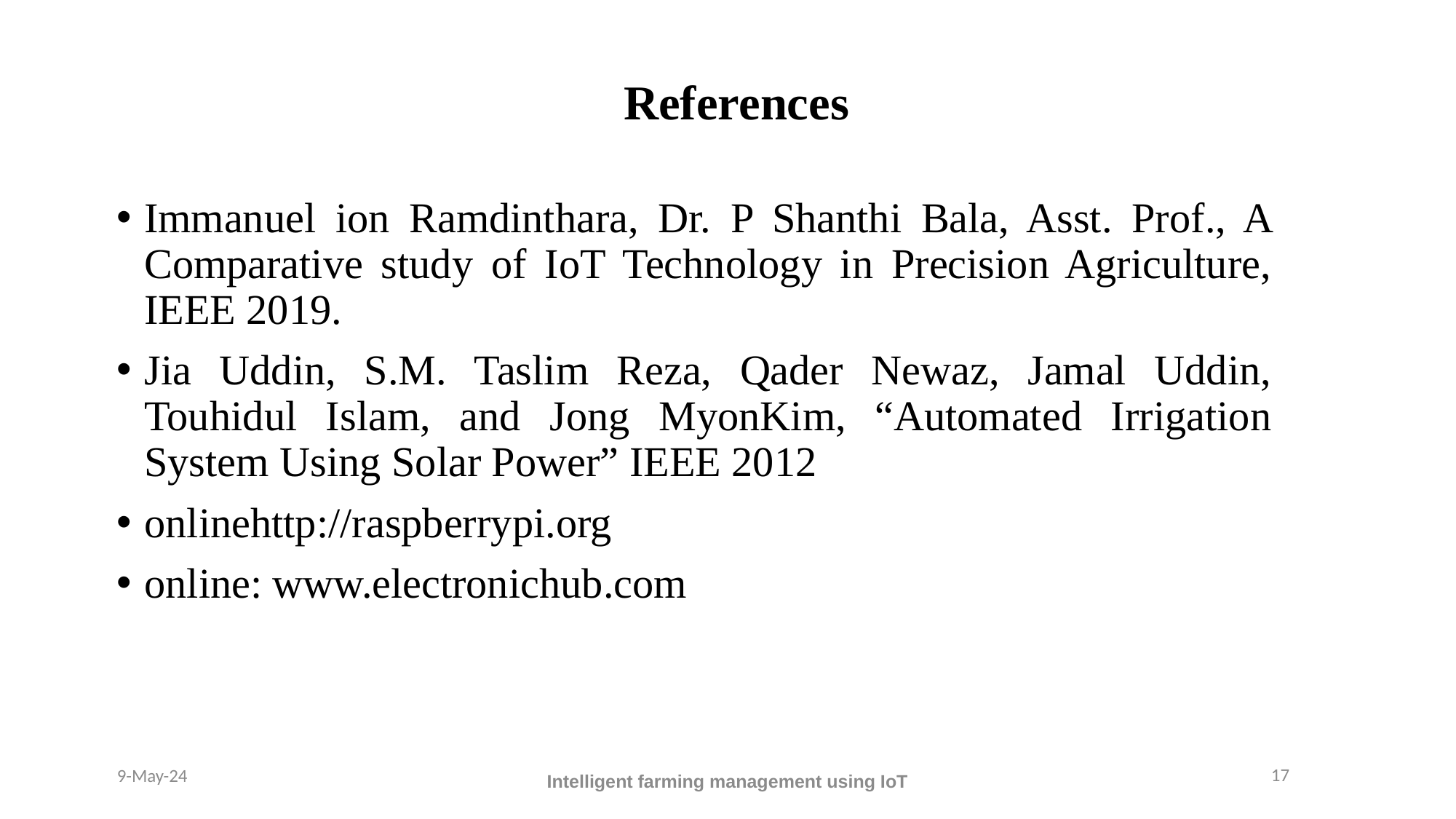

# References
Immanuel ion Ramdinthara, Dr. P Shanthi Bala, Asst. Prof., A Comparative study of IoT Technology in Precision Agriculture, IEEE 2019.
Jia Uddin, S.M. Taslim Reza, Qader Newaz, Jamal Uddin, Touhidul Islam, and Jong MyonKim, “Automated Irrigation System Using Solar Power” IEEE 2012
onlinehttp://raspberrypi.org
online: www.electronichub.com
17
9-May-24
Intelligent farming management using IoT